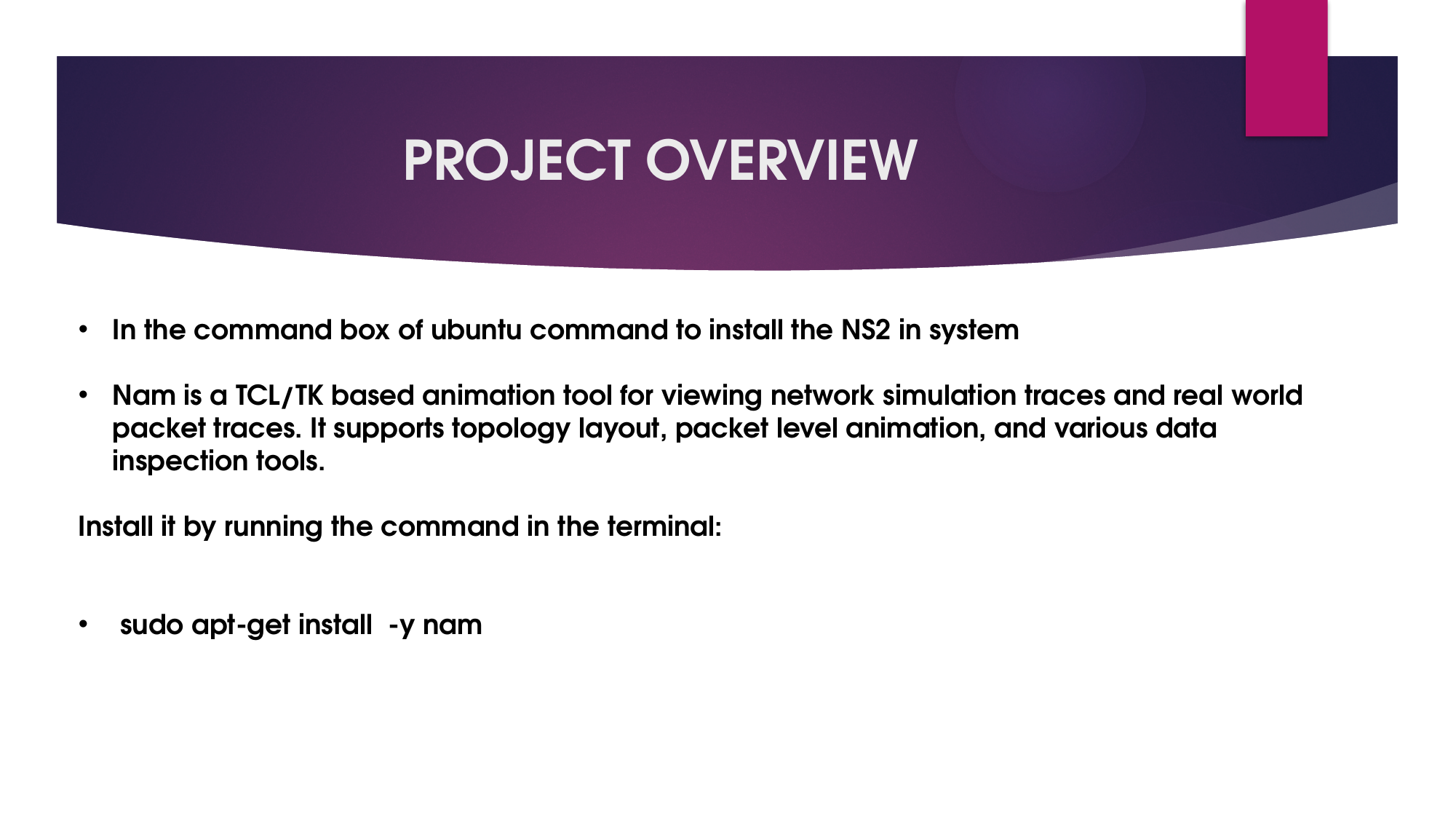

# PROJECT OVERVIEW
In the command box of ubuntu command to install the NS2 in system

Nam is a TCL/TK based animation tool for viewing network simulation traces and real world packet traces. It supports topology layout, packet level animation, and various data inspection tools.

Install it by running the command in the terminal:

 sudo apt-get install  -y nam